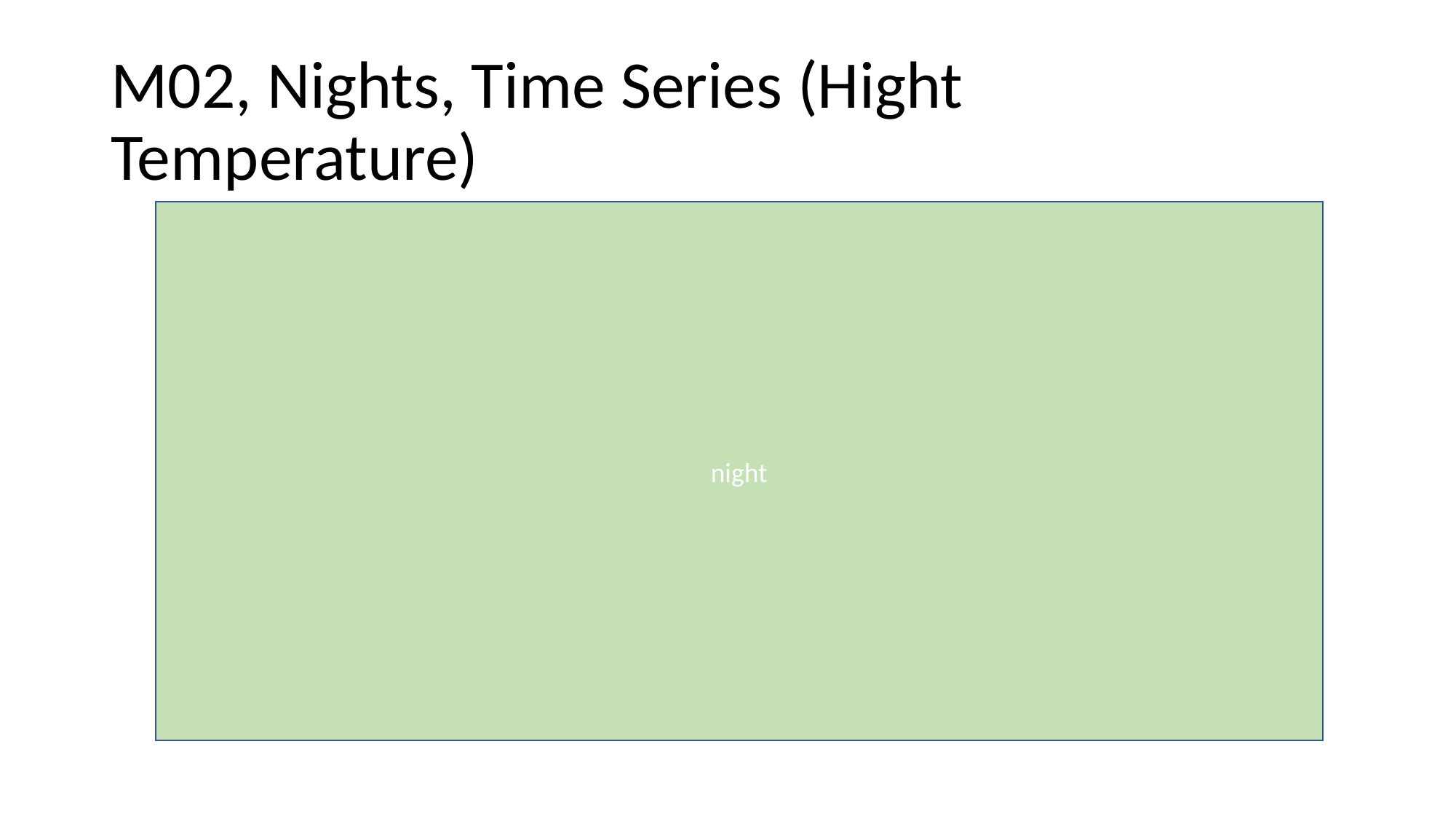

# M02, Nights, Time Series (Hight Temperature)
night